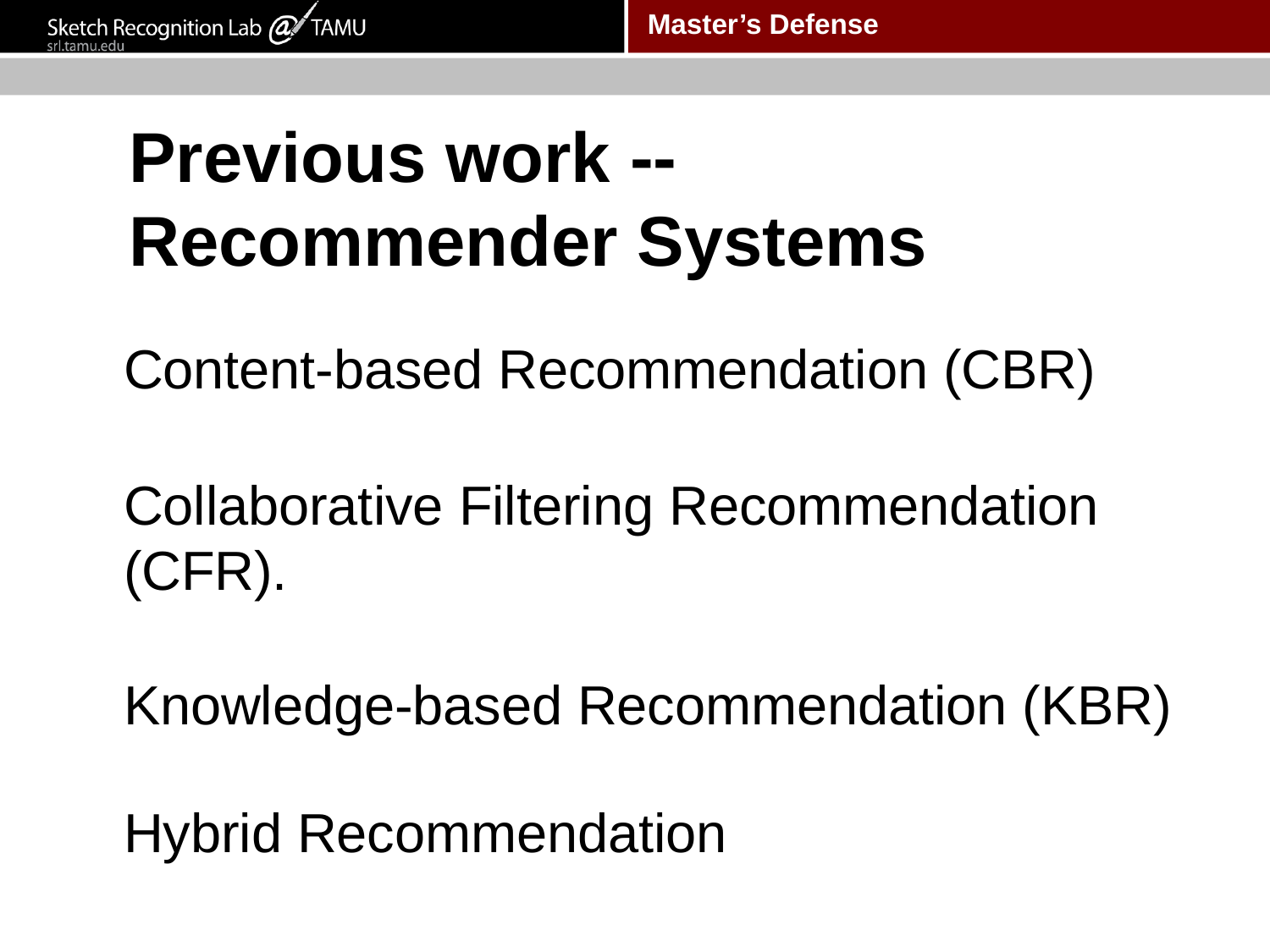

# Previous work --  Recommender Systems
Content-based Recommendation (CBR)

Collaborative Filtering Recommendation (CFR).

Knowledge-based Recommendation (KBR)

Hybrid Recommendation